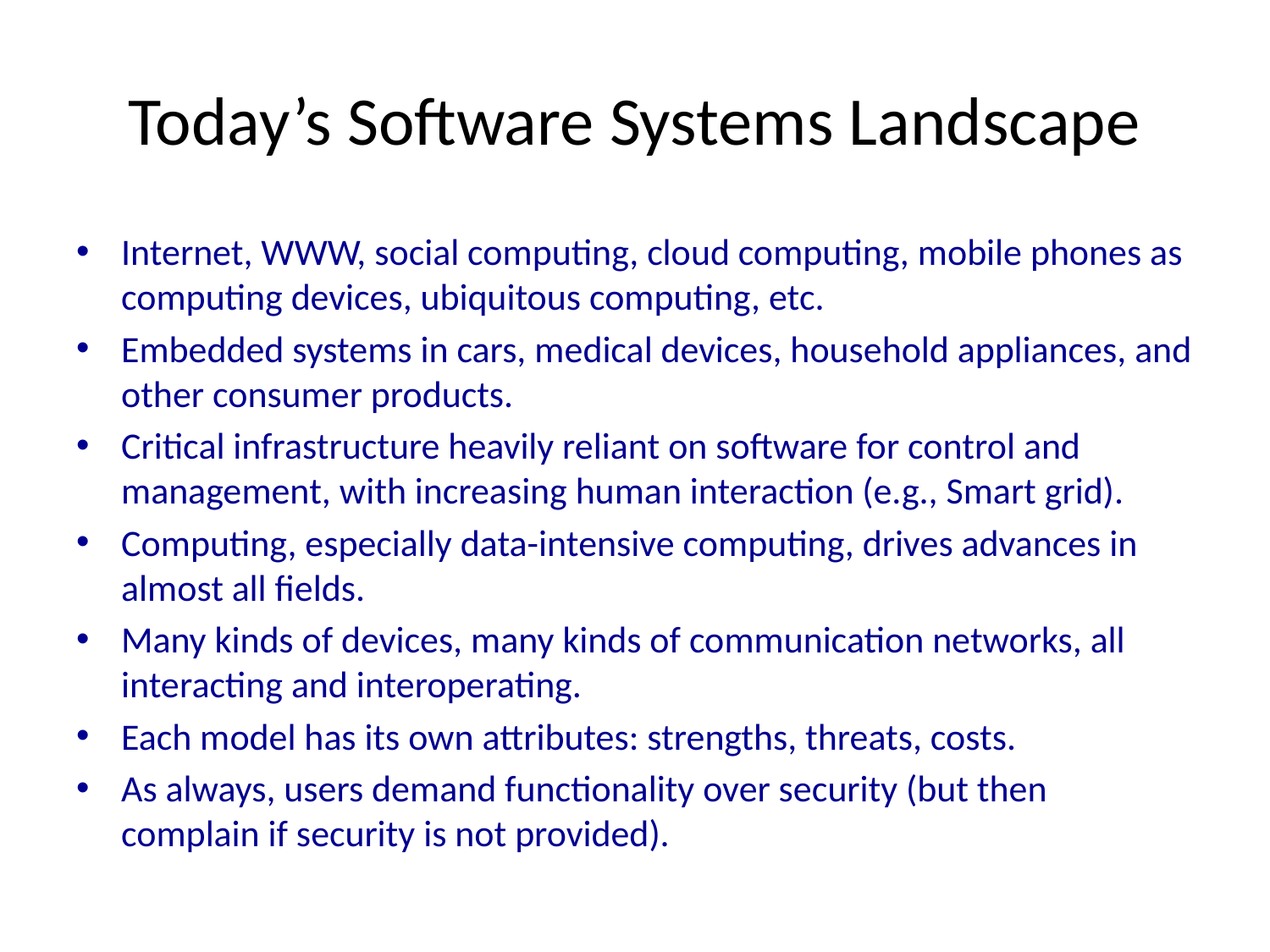

# Today’s Software Systems Landscape
Internet, WWW, social computing, cloud computing, mobile phones as computing devices, ubiquitous computing, etc.
Embedded systems in cars, medical devices, household appliances, and other consumer products.
Critical infrastructure heavily reliant on software for control and management, with increasing human interaction (e.g., Smart grid).
Computing, especially data-intensive computing, drives advances in almost all fields.
Many kinds of devices, many kinds of communication networks, all interacting and interoperating.
Each model has its own attributes: strengths, threats, costs.
As always, users demand functionality over security (but then complain if security is not provided).